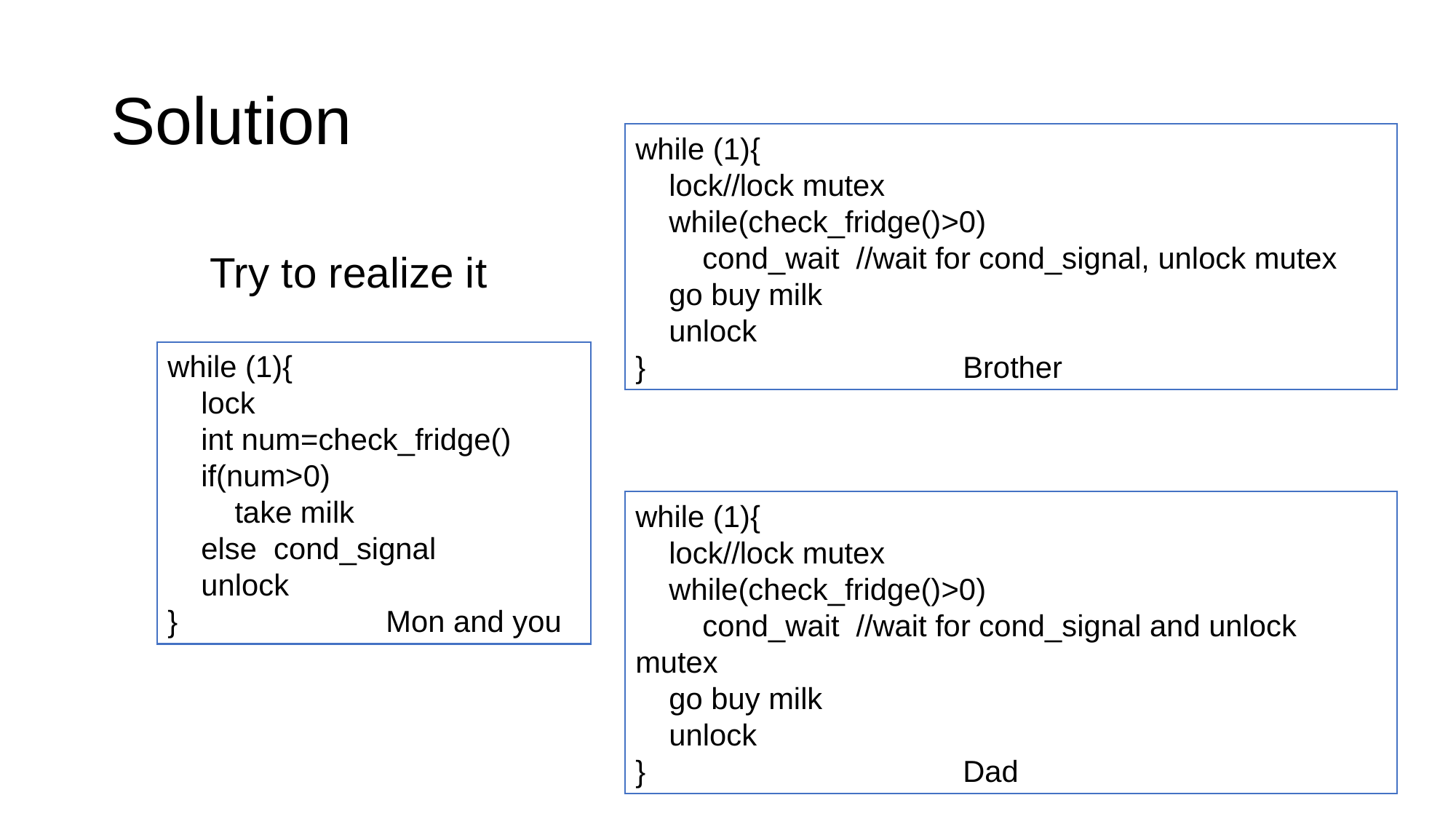

# Solution
while (1){
    lock//lock mutex
    while(check_fridge()>0)
        cond_wait  //wait for cond_signal, unlock mutex
    go buy milk
    unlock
}			Brother
Try to realize it
while (1){
    lock
    int num=check_fridge()
    if(num>0)
        take milk
    else  cond_signal
    unlock
}		Mon and you
while (1){
    lock//lock mutex
    while(check_fridge()>0)
        cond_wait  //wait for cond_signal and unlock mutex
    go buy milk
    unlock
}			Dad